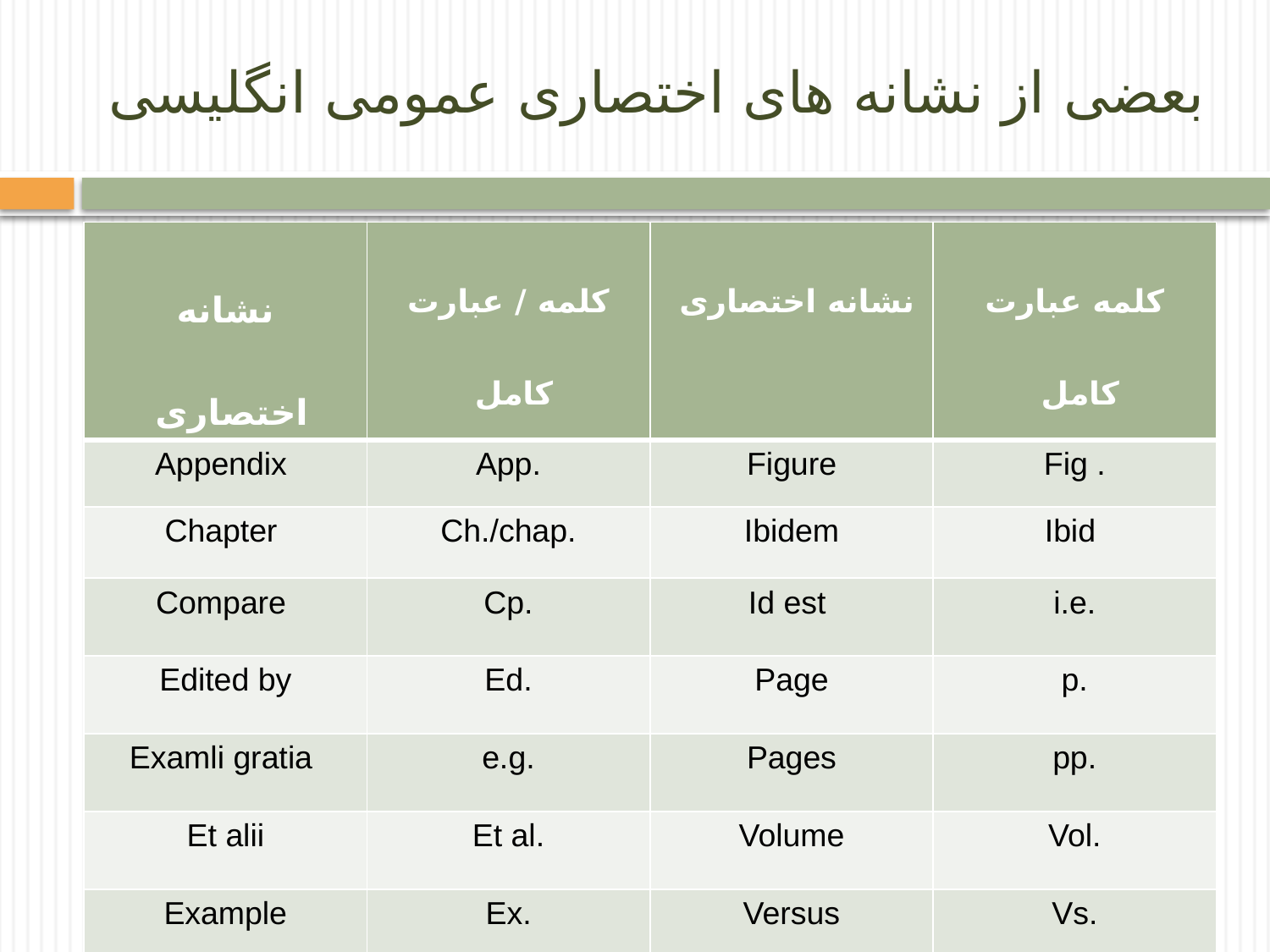

# بعضی از نشانه های اختصاری عمومی انگلیسی

| نشانه اختصاری | کلمه / عبارت کامل | نشانه اختصاری | کلمه عبارت کامل |
| --- | --- | --- | --- |
| Appendix | App. | Figure | Fig . |
| Chapter | Ch./chap. | Ibidem | Ibid |
| Compare | Cp. | Id est | i.e. |
| Edited by | Ed. | Page | p. |
| Examli gratia | e.g. | Pages | pp. |
| Et alii | Et al. | Volume | Vol. |
| Example | Ex. | Versus | Vs. |